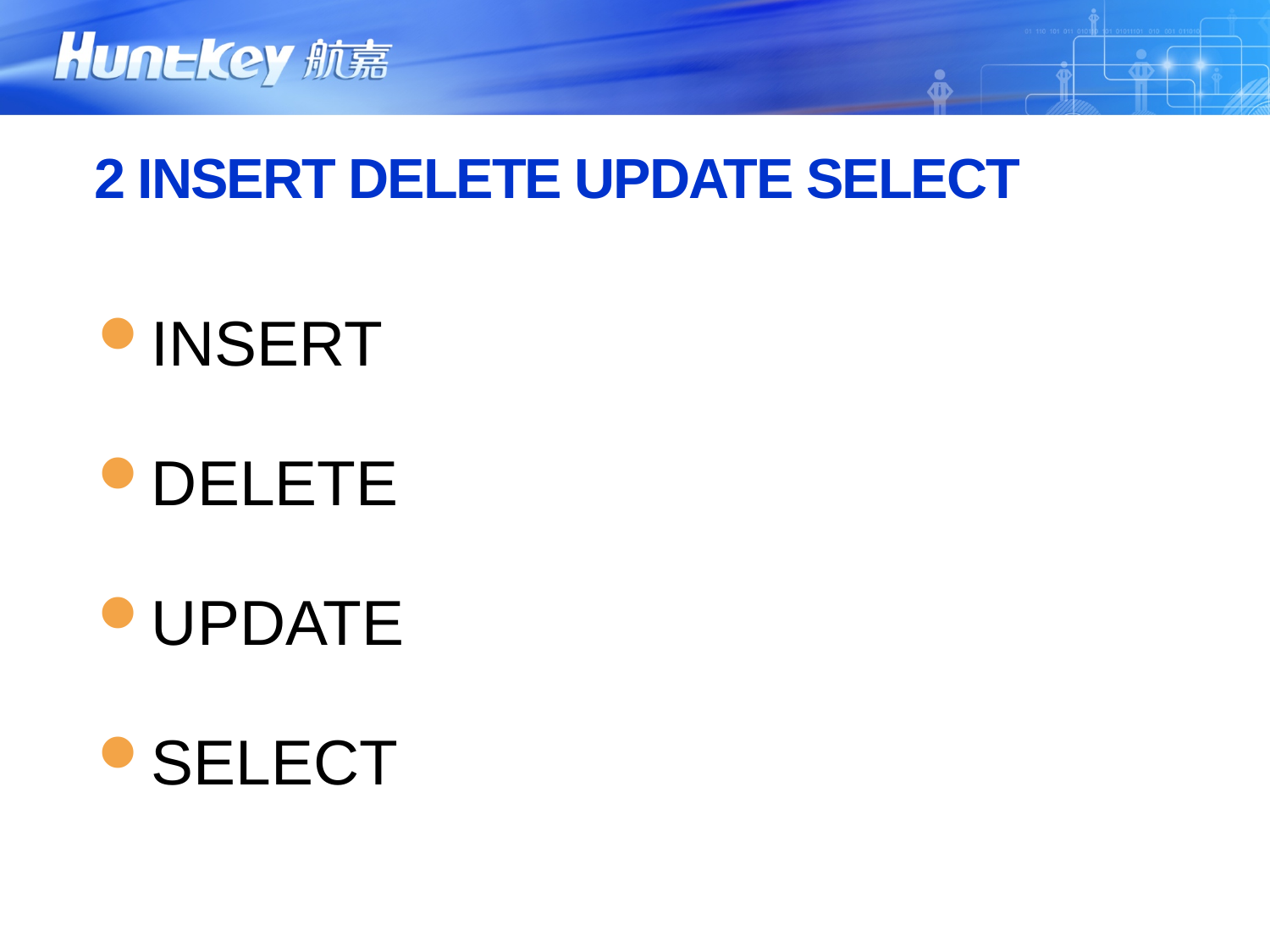

# 2 INSERT DELETE UPDATE SELECT
INSERT

DELETE

UPDATE

SELECT